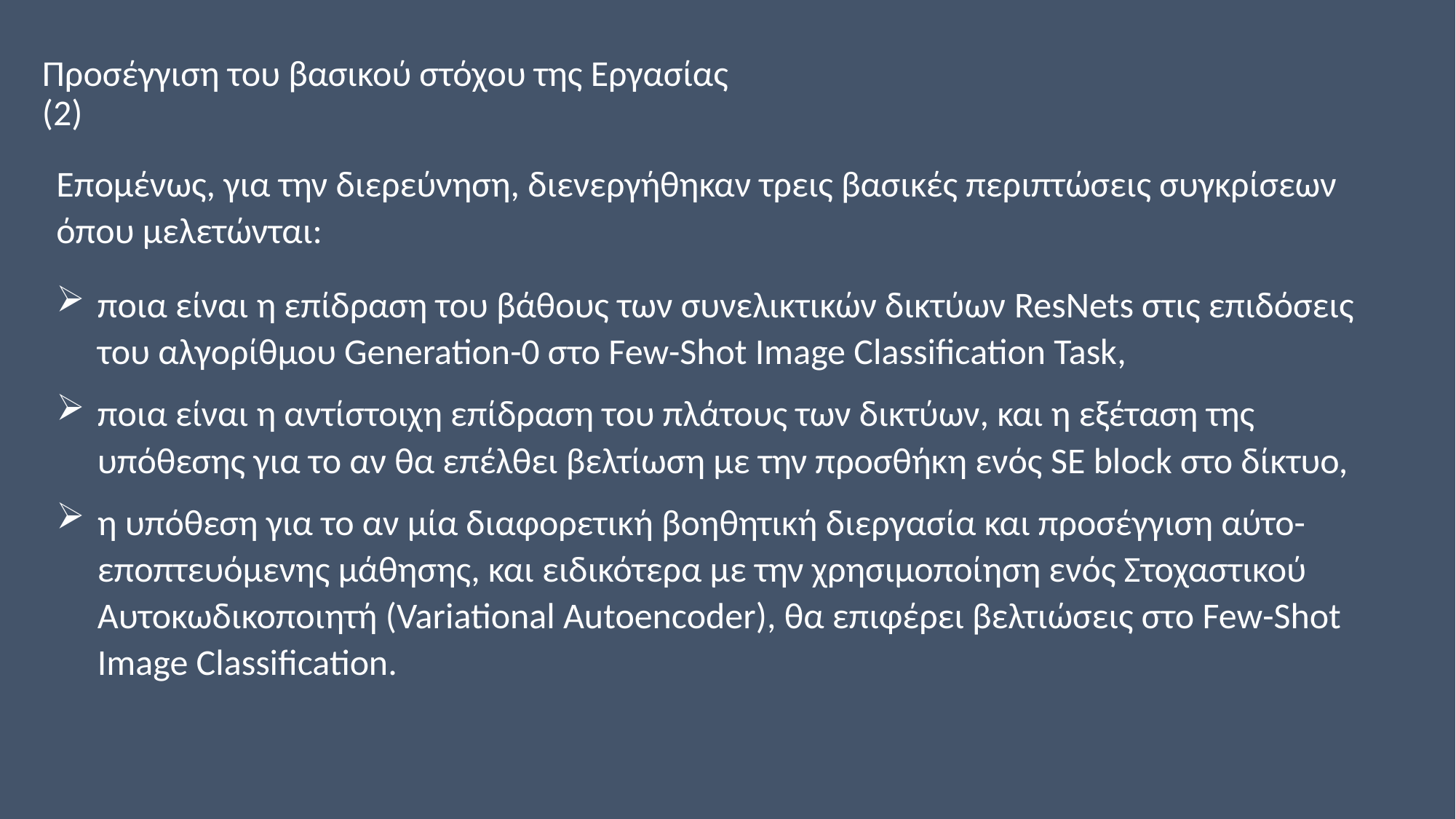

# Προσέγγιση του βασικού στόχου της Εργασίας (2)
Επομένως, για την διερεύνηση, διενεργήθηκαν τρεις βασικές περιπτώσεις συγκρίσεων όπου μελετώνται:
ποια είναι η επίδραση του βάθους των συνελικτικών δικτύων ResNets στις επιδόσεις του αλγορίθμου Generation-0 στο Few-Shot Image Classification Task,
ποια είναι η αντίστοιχη επίδραση του πλάτους των δικτύων, και η εξέταση της υπόθεσης για το αν θα επέλθει βελτίωση με την προσθήκη ενός SE block στο δίκτυο,
η υπόθεση για το αν μία διαφορετική βοηθητική διεργασία και προσέγγιση αύτο-εποπτευόμενης μάθησης, και ειδικότερα με την χρησιμοποίηση ενός Στοχαστικού Αυτοκωδικοποιητή (Variational Autoencoder), θα επιφέρει βελτιώσεις στο Few-Shot Image Classification.